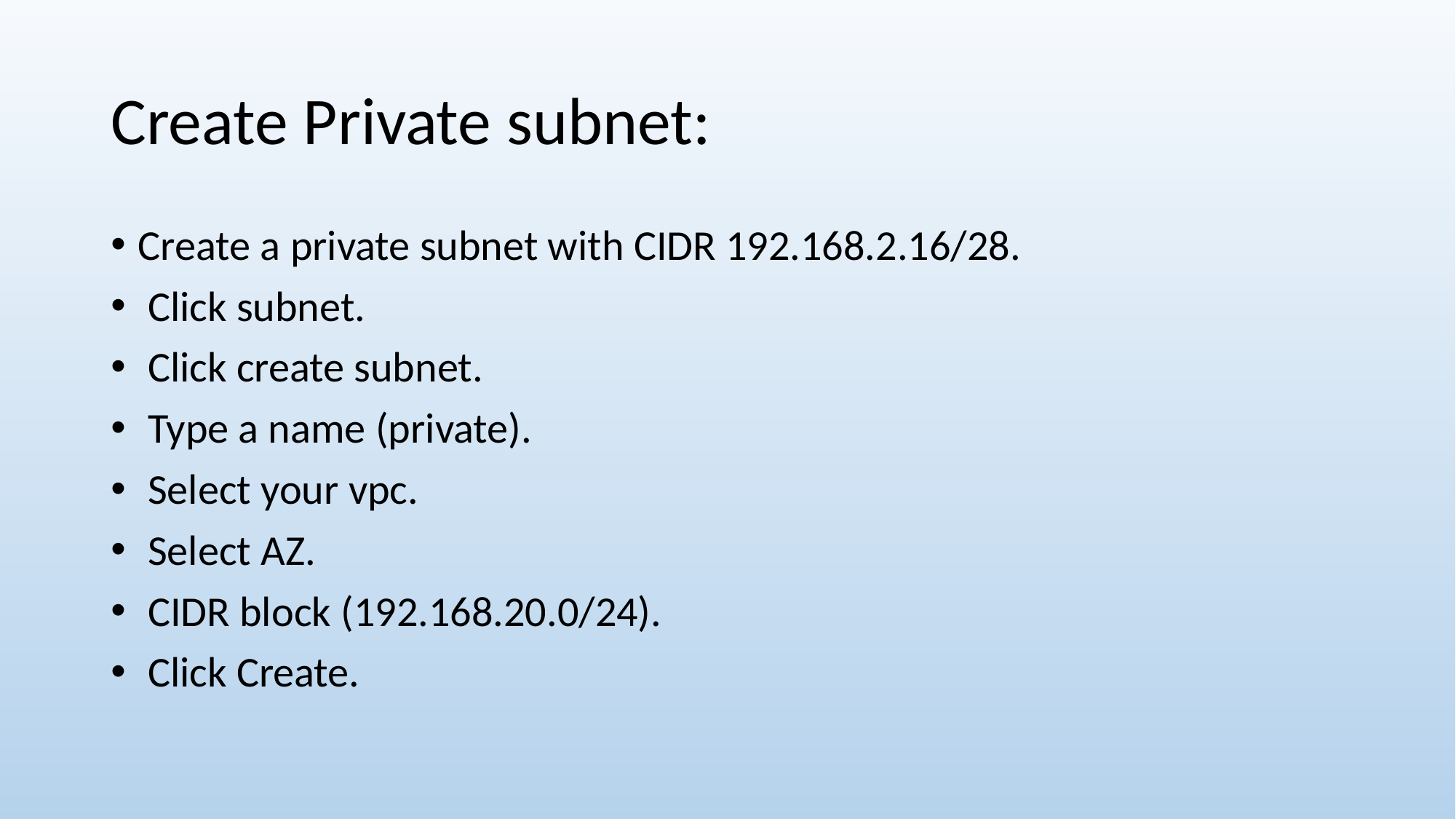

# Create Private subnet:
Create a private subnet with CIDR 192.168.2.16/28.
 Click subnet.
 Click create subnet.
 Type a name (private).
 Select your vpc.
 Select AZ.
 CIDR block (192.168.20.0/24).
 Click Create.